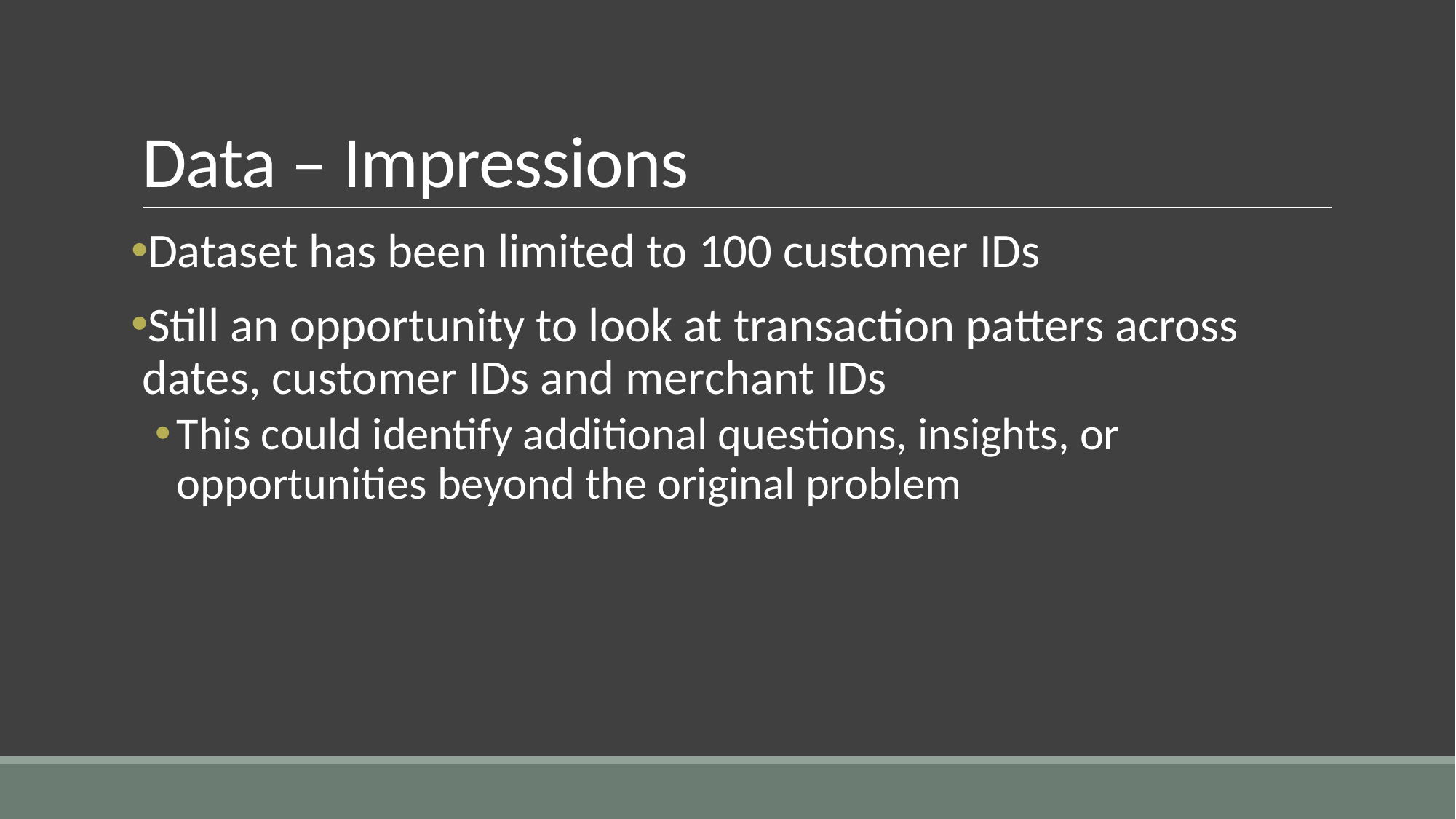

# Data – Impressions
Dataset has been limited to 100 customer IDs
Still an opportunity to look at transaction patters across dates, customer IDs and merchant IDs
This could identify additional questions, insights, or opportunities beyond the original problem